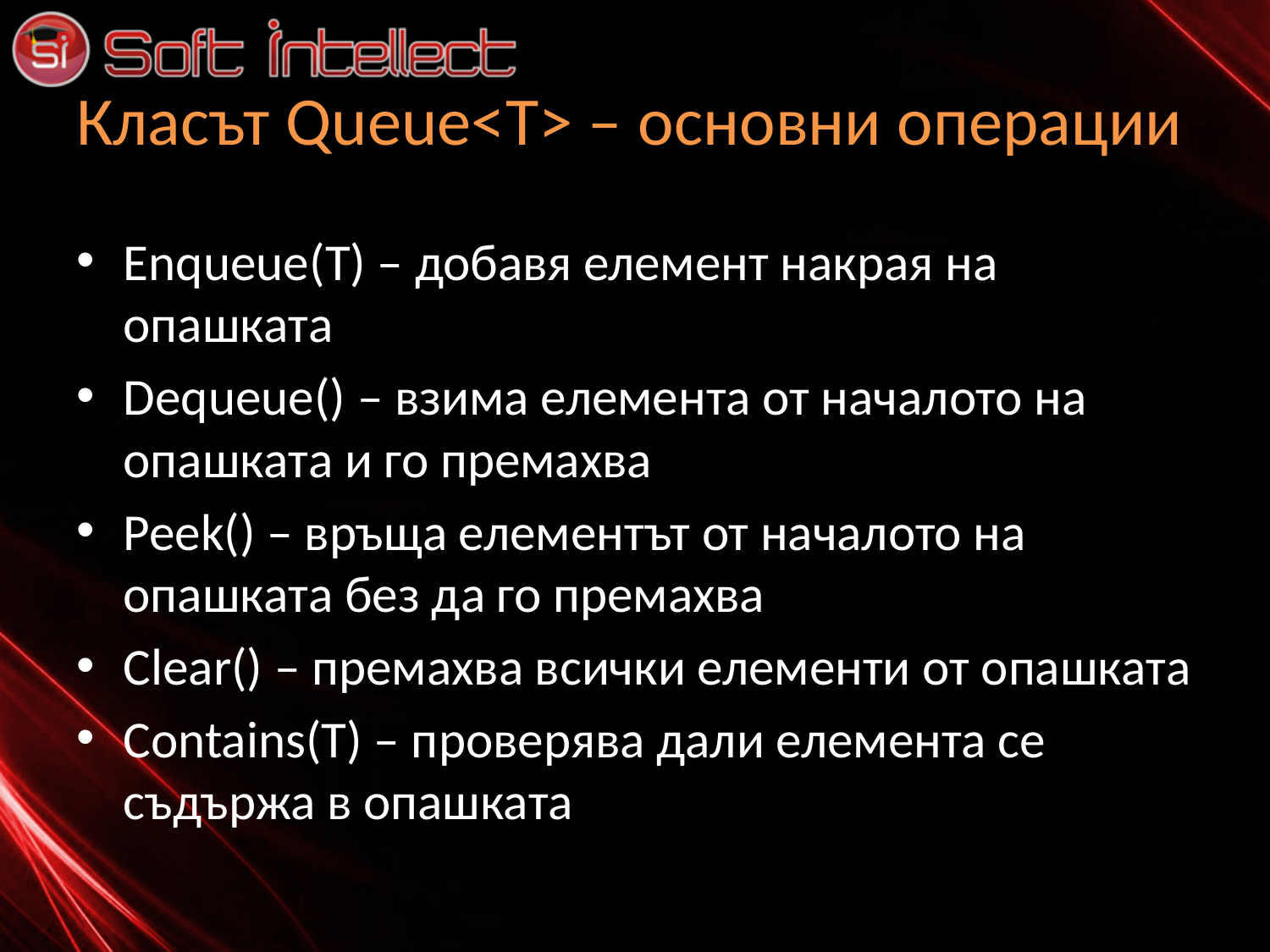

# Класът Queue<T> – основни операции
Enqueue(T) – добавя елемент накрая на опашката
Dequeue() – взима елемента от началото на опашката и го премахва
Peek() – връща елементът от началото на опашката без да го премахва
Clear() – премахва всички елементи от опашката
Contains(Т) – проверява дали елемента се съдържа в опашката